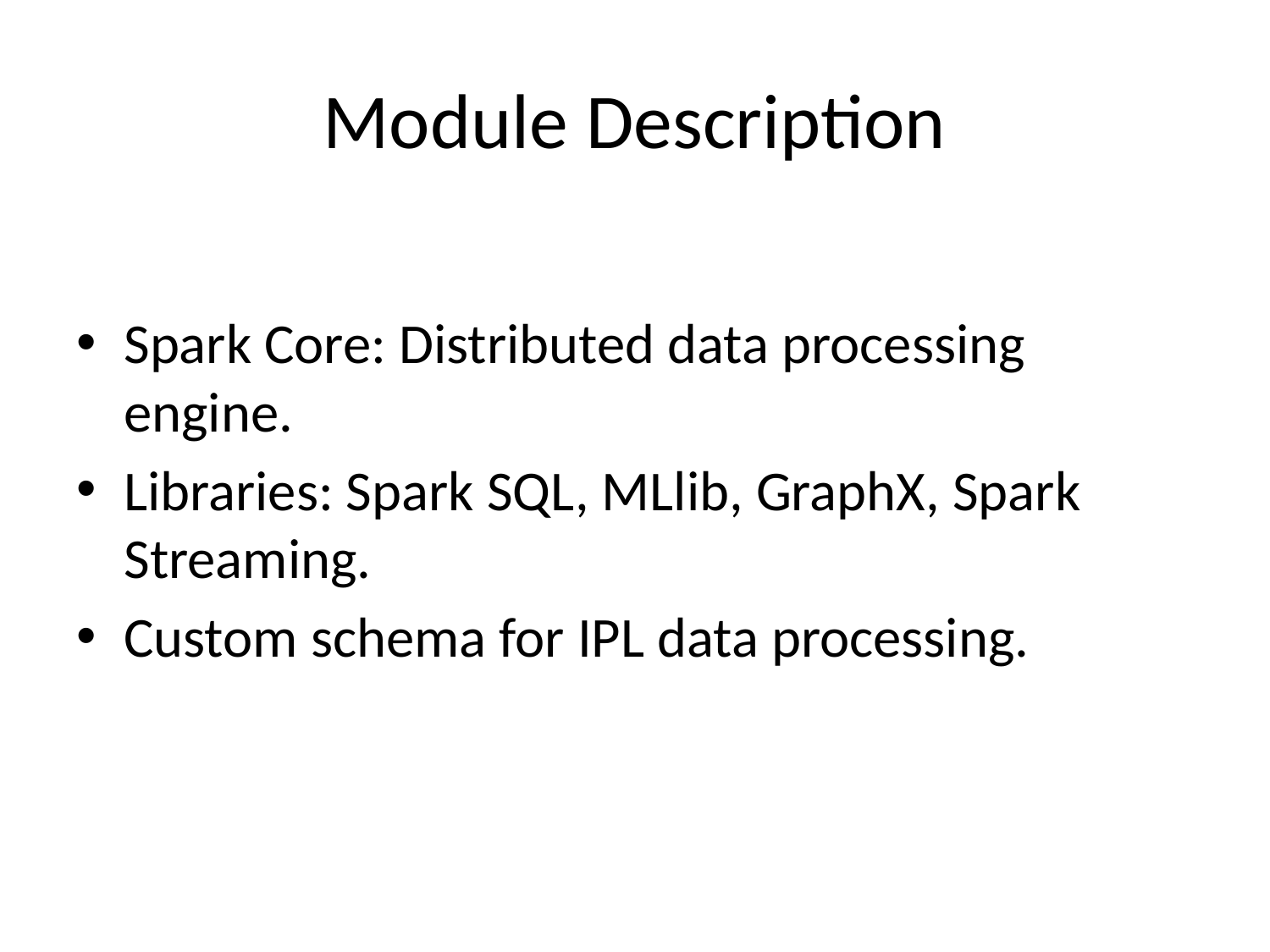

# Module Description

Spark Core: Distributed data processing engine.
Libraries: Spark SQL, MLlib, GraphX, Spark Streaming.
Custom schema for IPL data processing.